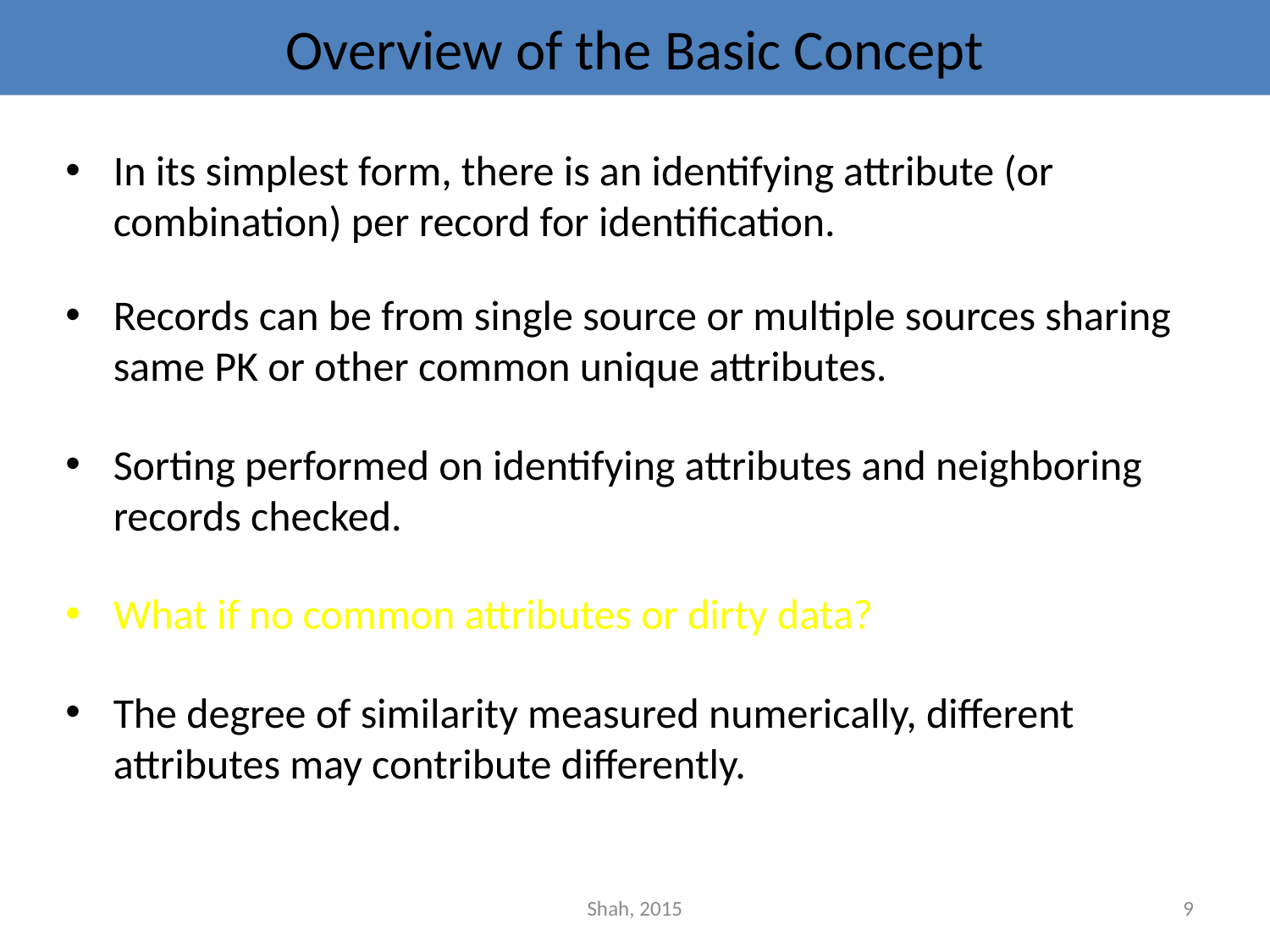

# Overview of the Basic Concept
In its simplest form, there is an identifying attribute (or combination) per record for identification.

Records can be from single source or multiple sources sharing same PK or other common unique attributes.

Sorting performed on identifying attributes and neighboring records checked.

What if no common attributes or dirty data?

The degree of similarity measured numerically, different attributes may contribute differently.
Shah, 2015
9